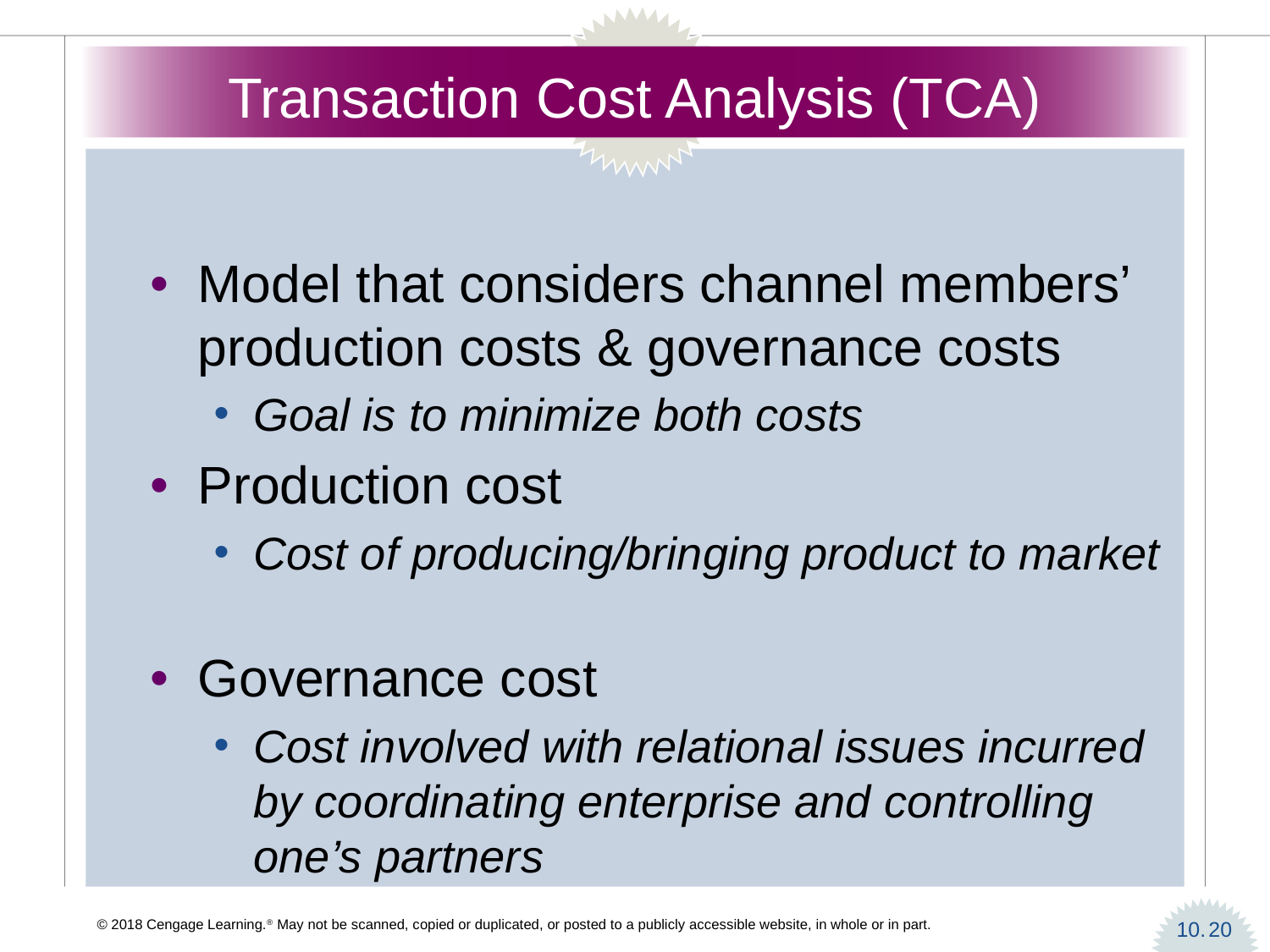

# Transaction Cost Analysis (TCA)
Model that considers channel members’ production costs & governance costs
Goal is to minimize both costs
Production cost
Cost of producing/bringing product to market
Governance cost
Cost involved with relational issues incurred by coordinating enterprise and controlling one’s partners